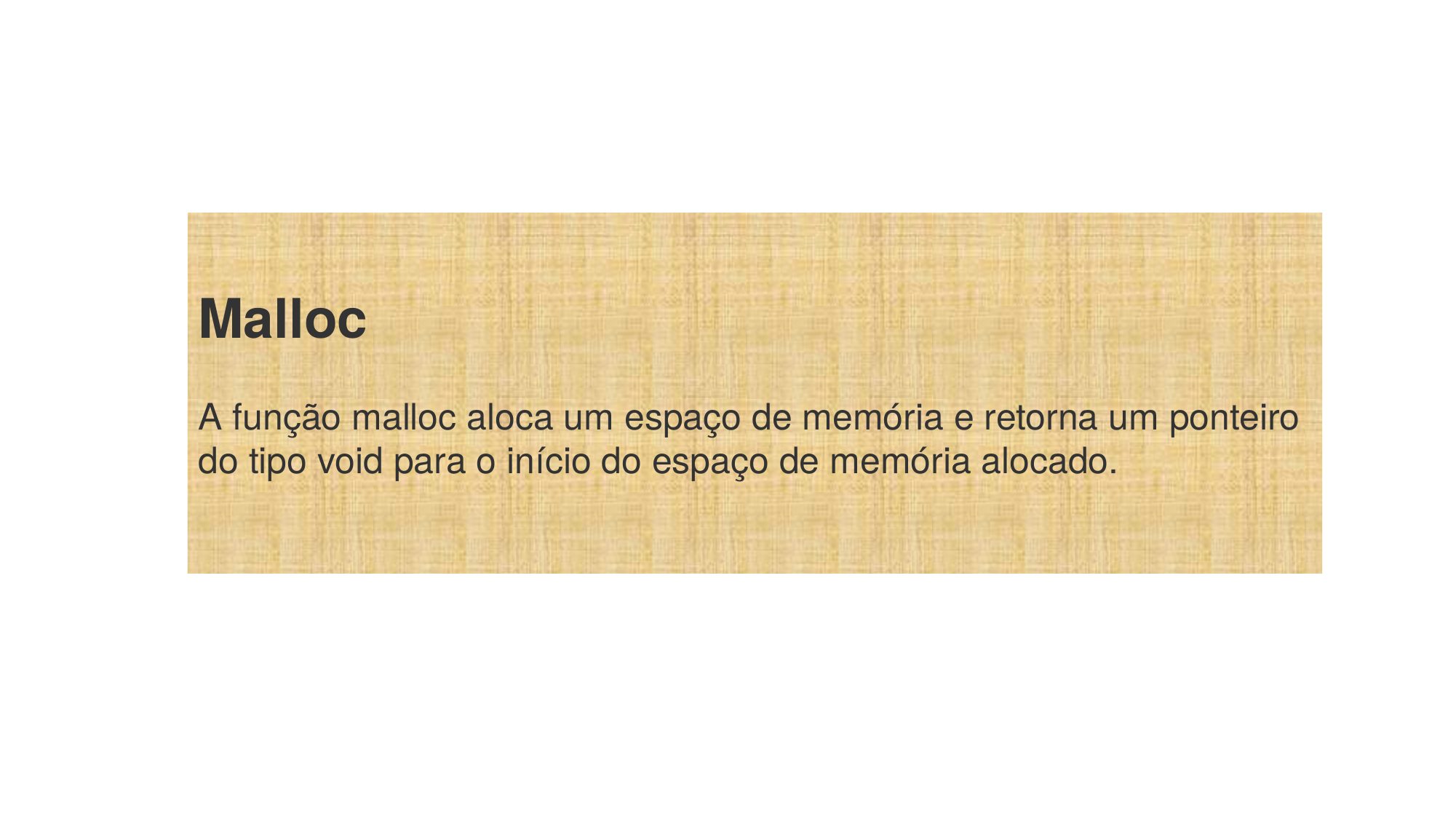

Malloc
A função malloc aloca um espaço de memória e retorna um ponteiro do tipo void para o início do espaço de memória alocado.